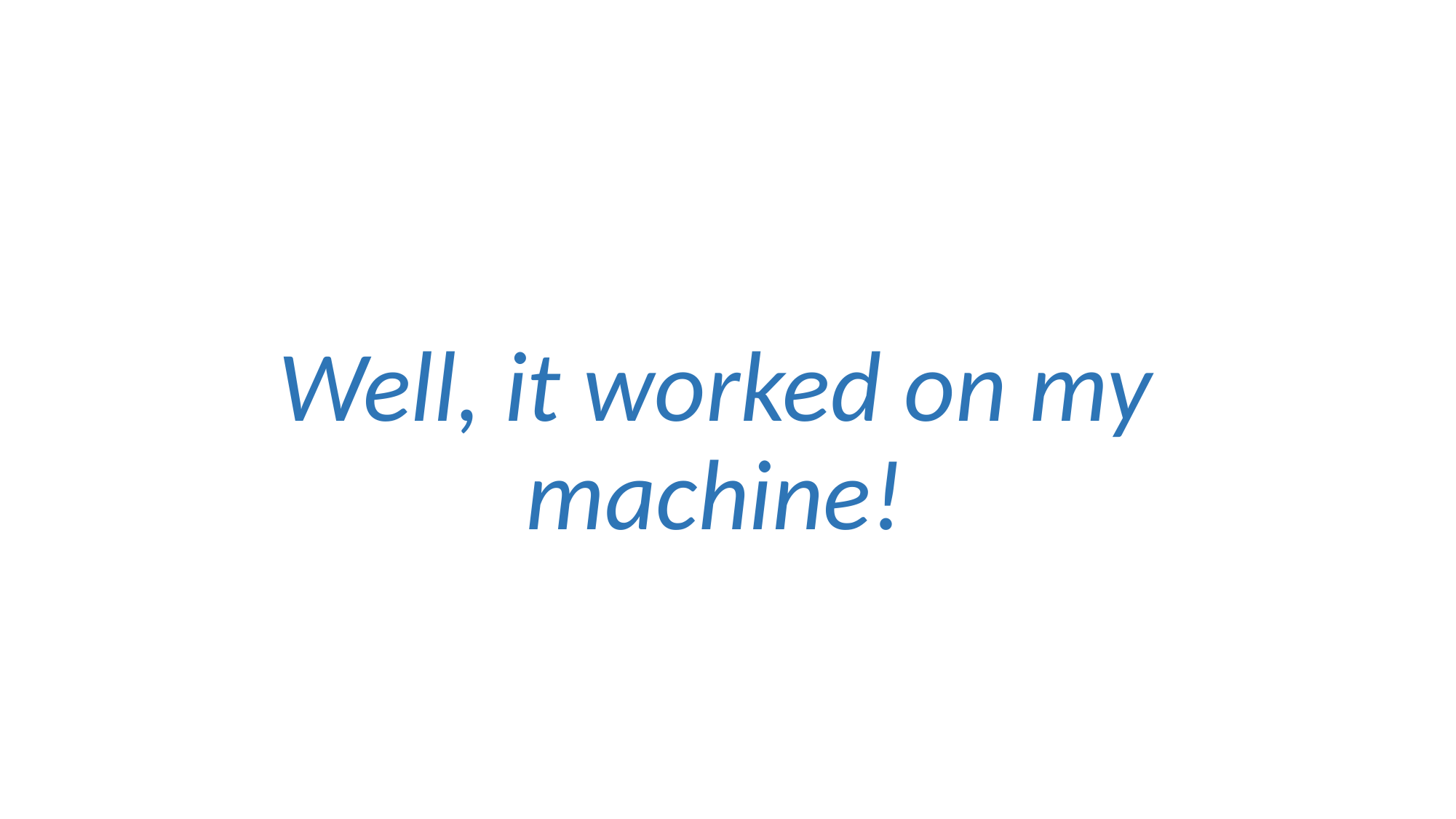

# Well, it worked on my machine!